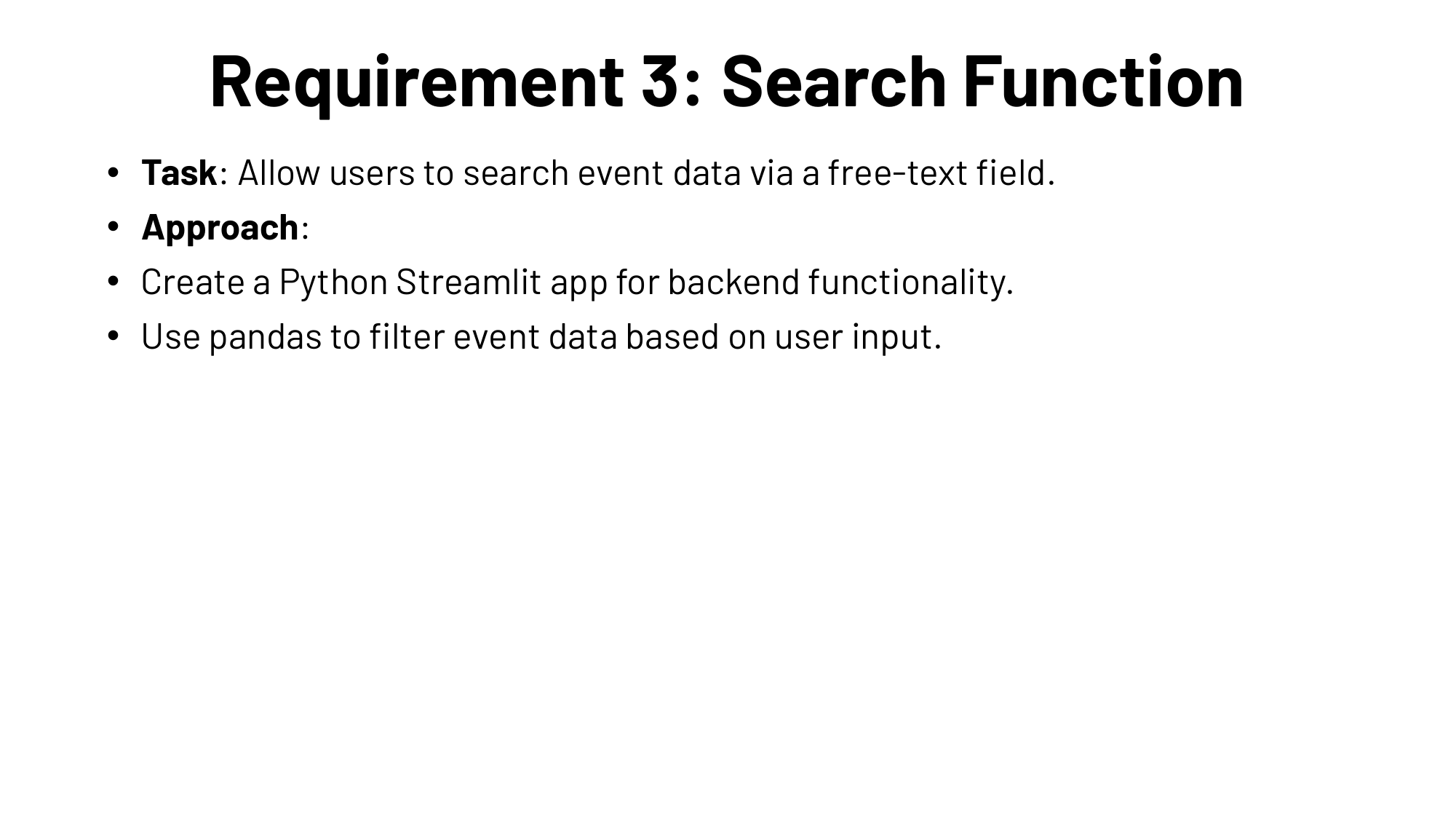

# Requirement 3: Search Function
Task: Allow users to search event data via a free-text field.
Approach:
Create a Python Streamlit app for backend functionality.
Use pandas to filter event data based on user input.